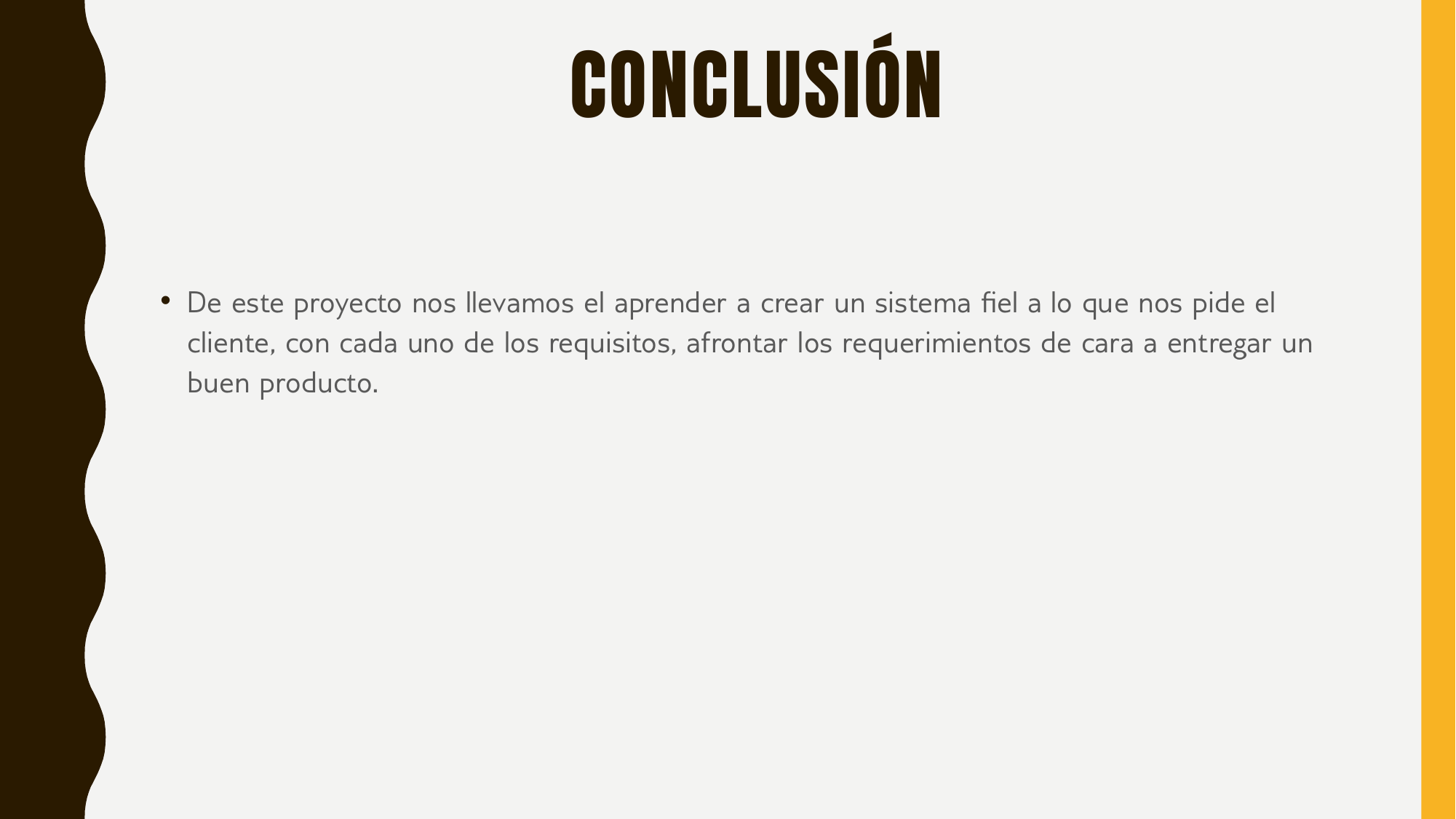

# conclusión
De este proyecto nos llevamos el aprender a crear un sistema fiel a lo que nos pide el cliente, con cada uno de los requisitos, afrontar los requerimientos de cara a entregar un buen producto.